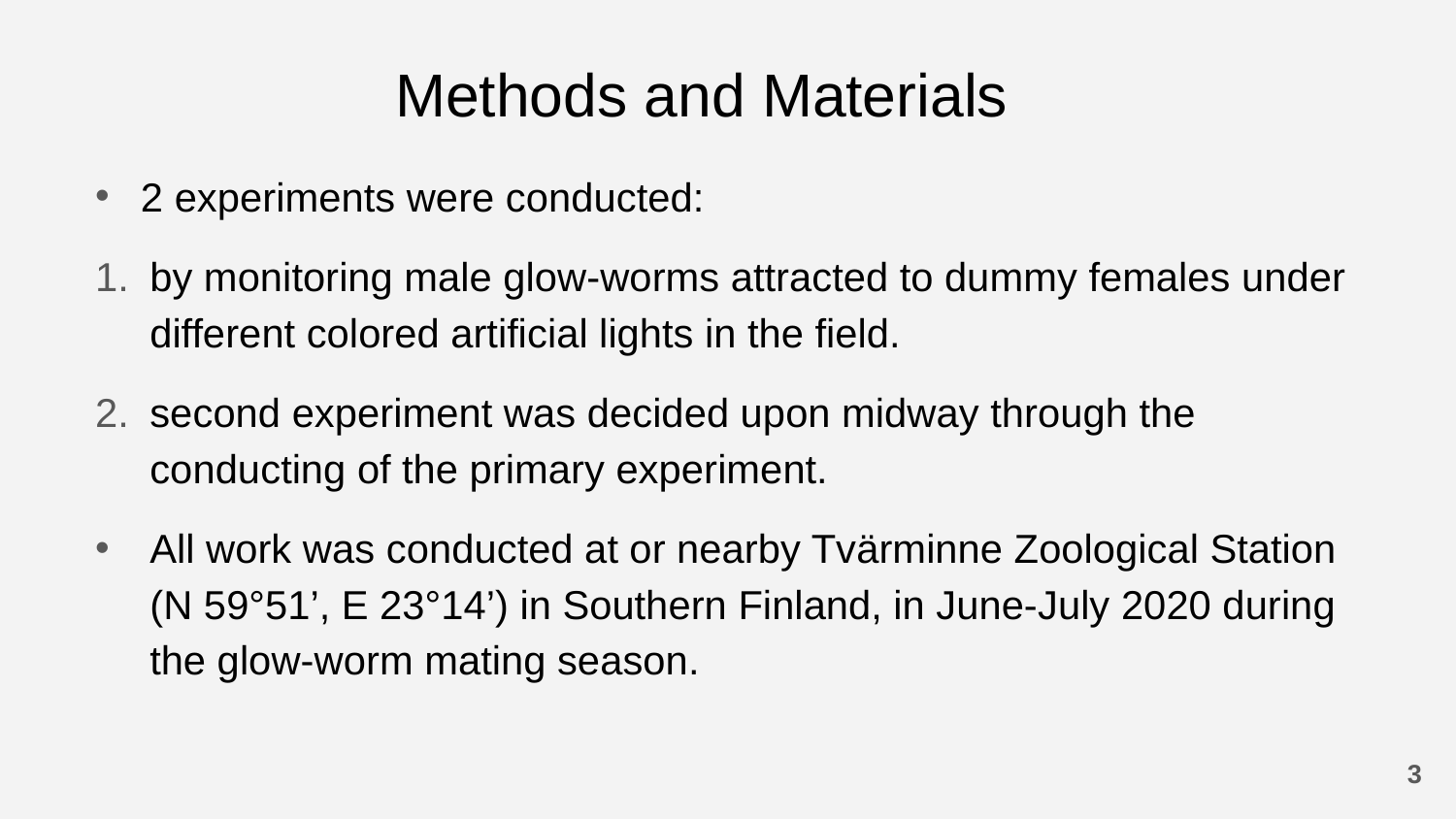

# Methods and Materials
2 experiments were conducted:
by monitoring male glow-worms attracted to dummy females under different colored artificial lights in the field.
second experiment was decided upon midway through the conducting of the primary experiment.
All work was conducted at or nearby Tvärminne Zoological Station (N 59°51’, E 23°14’) in Southern Finland, in June-July 2020 during the glow-worm mating season.

3